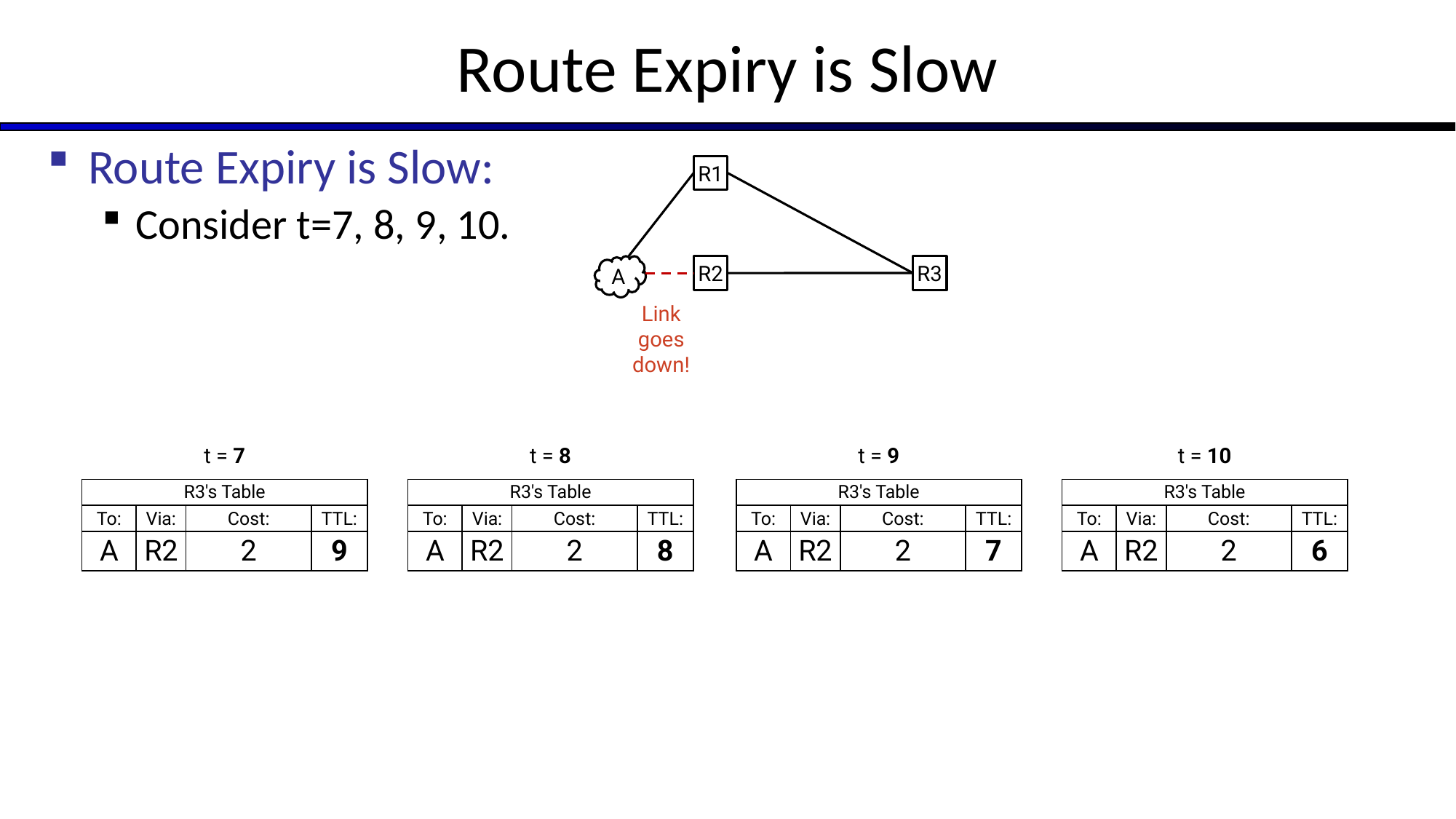

# Route Expiry is Slow
Route Expiry is Slow:
Consider t=7, 8, 9, 10.

R1
R3
A
R2
Link goes down!
t = 7
t = 8
t = 9
t = 10
| R3's Table |  |  |  |
| --- | --- | --- | --- |
| To: | Via: | Cost: | TTL: |
| A | R2 | 2 | 9 |
| R3's Table |  |  |  |
| --- | --- | --- | --- |
| To: | Via: | Cost: | TTL: |
| A | R2 | 2 | 8 |
| R3's Table |  |  |  |
| --- | --- | --- | --- |
| To: | Via: | Cost: | TTL: |
| A | R2 | 2 | 7 |
| R3's Table |  |  |  |
| --- | --- | --- | --- |
| To: | Via: | Cost: | TTL: |
| A | R2 | 2 | 6 |